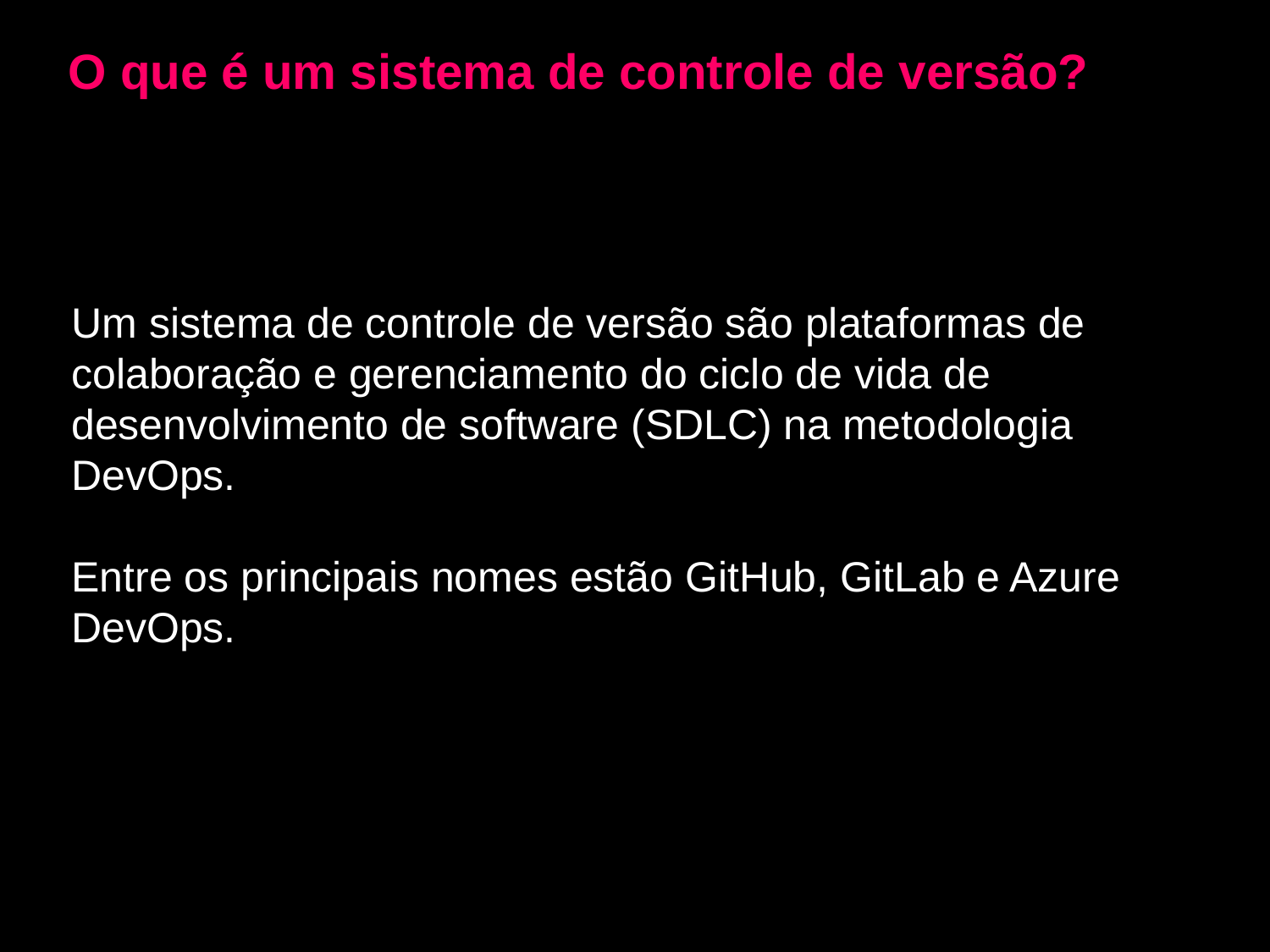

O que é um sistema de controle de versão?
Um sistema de controle de versão são plataformas de colaboração e gerenciamento do ciclo de vida de desenvolvimento de software (SDLC) na metodologia DevOps.

Entre os principais nomes estão GitHub, GitLab e Azure DevOps.